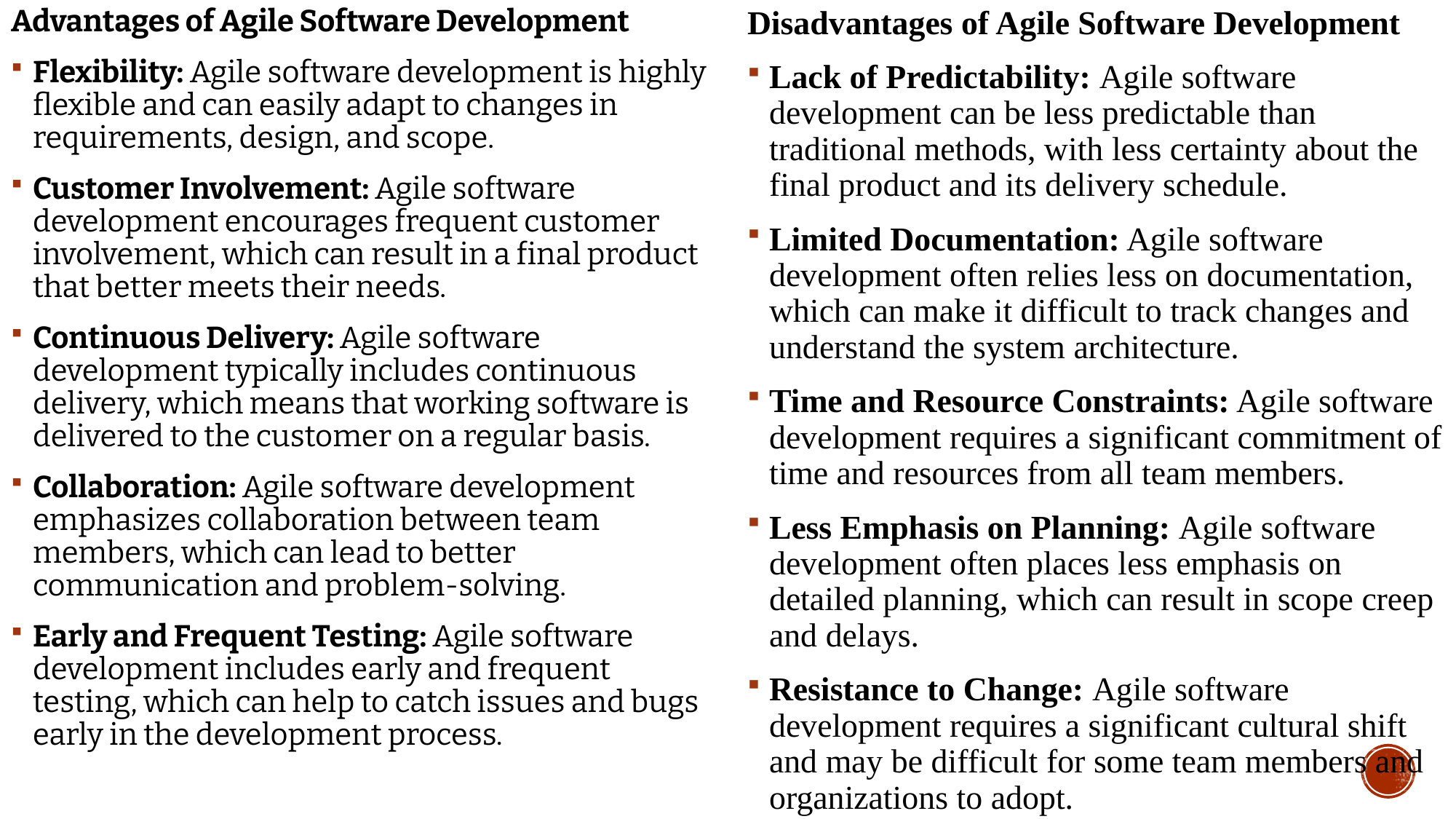

Advantages of Agile Software Development
Flexibility: Agile software development is highly flexible and can easily adapt to changes in requirements, design, and scope.
Customer Involvement: Agile software development encourages frequent customer involvement, which can result in a final product that better meets their needs.
Continuous Delivery: Agile software development typically includes continuous delivery, which means that working software is delivered to the customer on a regular basis.
Collaboration: Agile software development emphasizes collaboration between team members, which can lead to better communication and problem-solving.
Early and Frequent Testing: Agile software development includes early and frequent testing, which can help to catch issues and bugs early in the development process.

Disadvantages of Agile Software Development
Lack of Predictability: Agile software development can be less predictable than traditional methods, with less certainty about the final product and its delivery schedule.
Limited Documentation: Agile software development often relies less on documentation, which can make it difficult to track changes and understand the system architecture.
Time and Resource Constraints: Agile software development requires a significant commitment of time and resources from all team members.
Less Emphasis on Planning: Agile software development often places less emphasis on detailed planning, which can result in scope creep and delays.
Resistance to Change: Agile software development requires a significant cultural shift and may be difficult for some team members and organizations to adopt.